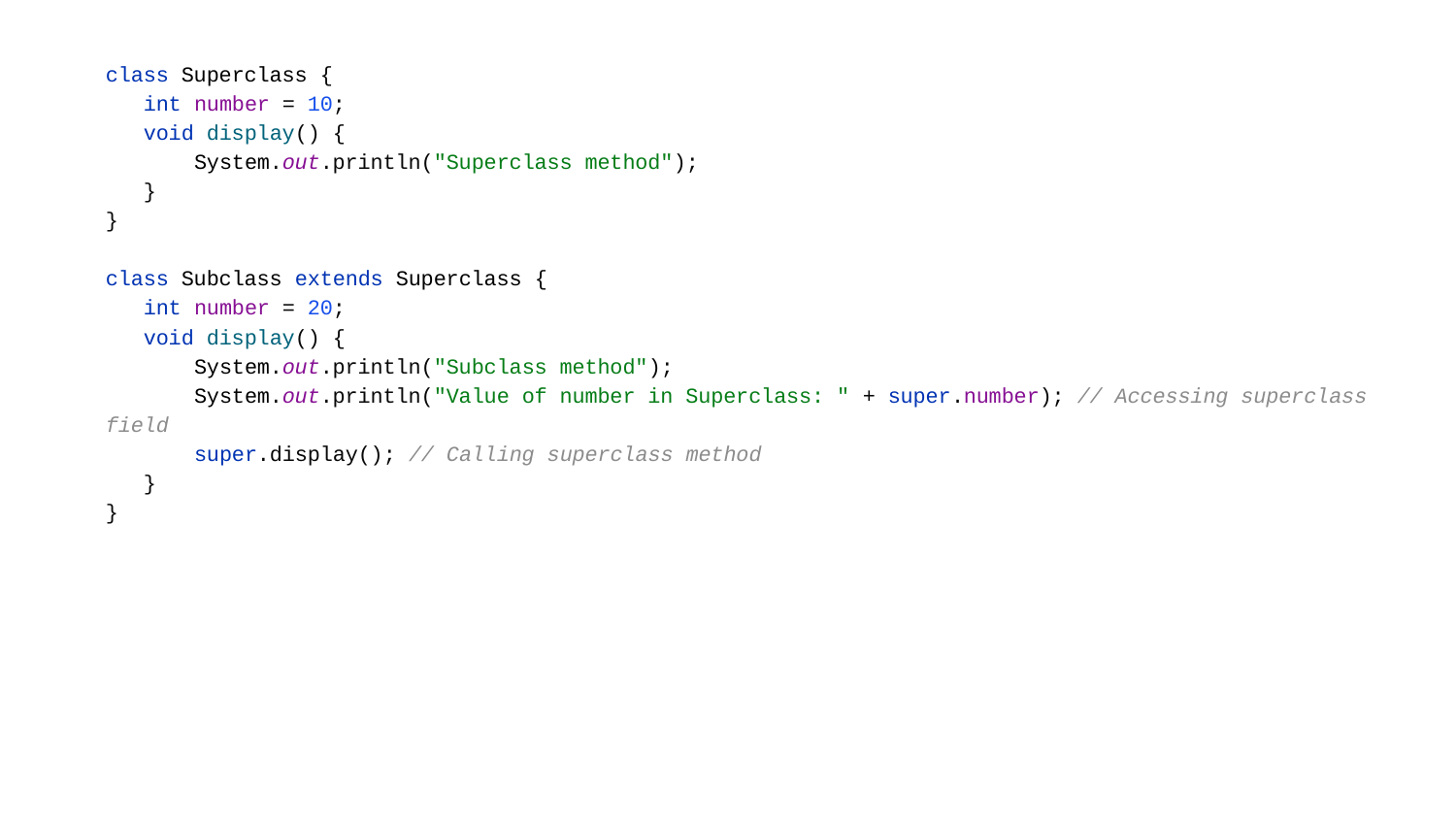

class Superclass {
   int number = 10;
   void display() {
       System.out.println("Superclass method");
   }
}

class Subclass extends Superclass {
   int number = 20;
   void display() {
       System.out.println("Subclass method");
       System.out.println("Value of number in Superclass: " + super.number); // Accessing superclass field
       super.display(); // Calling superclass method
   }
}